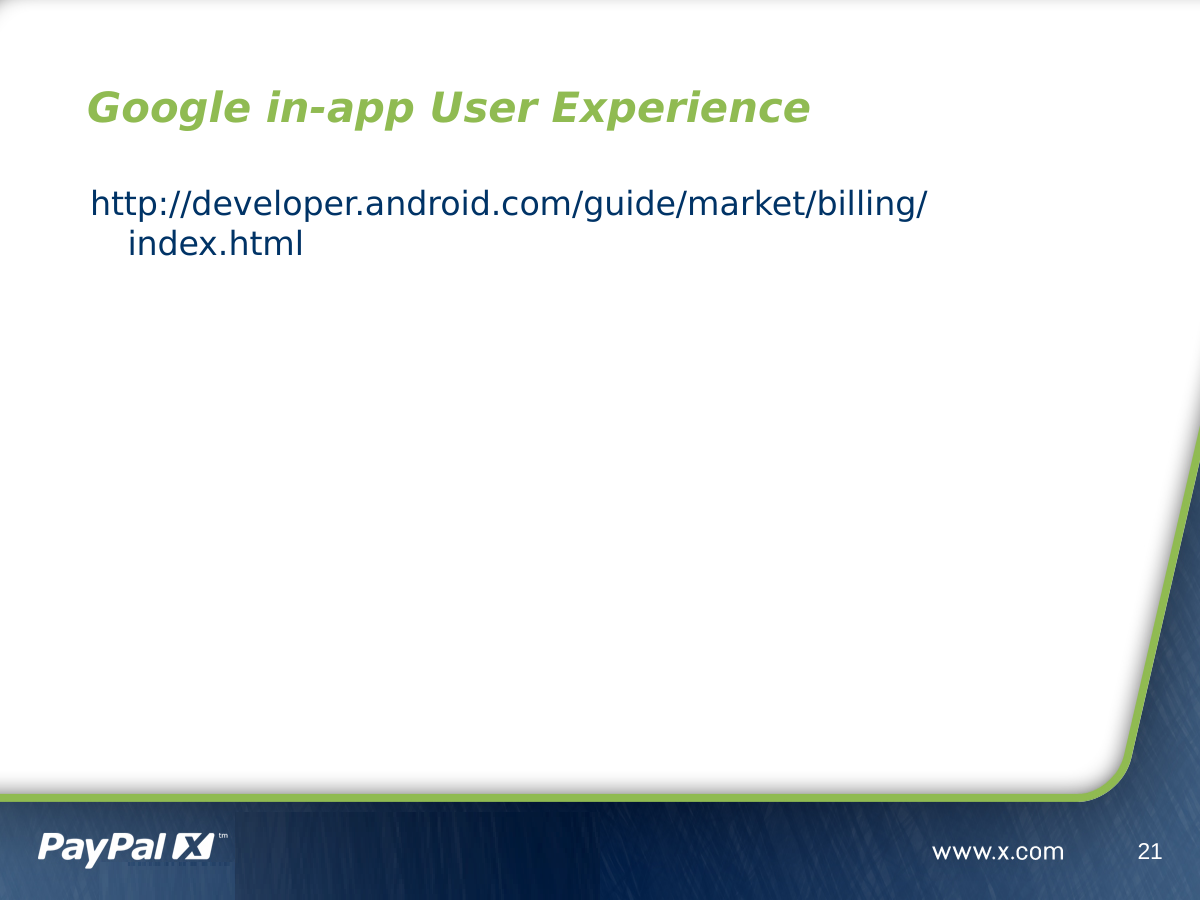

# Google in-app User Experience
http://developer.android.com/guide/market/billing/index.html
21